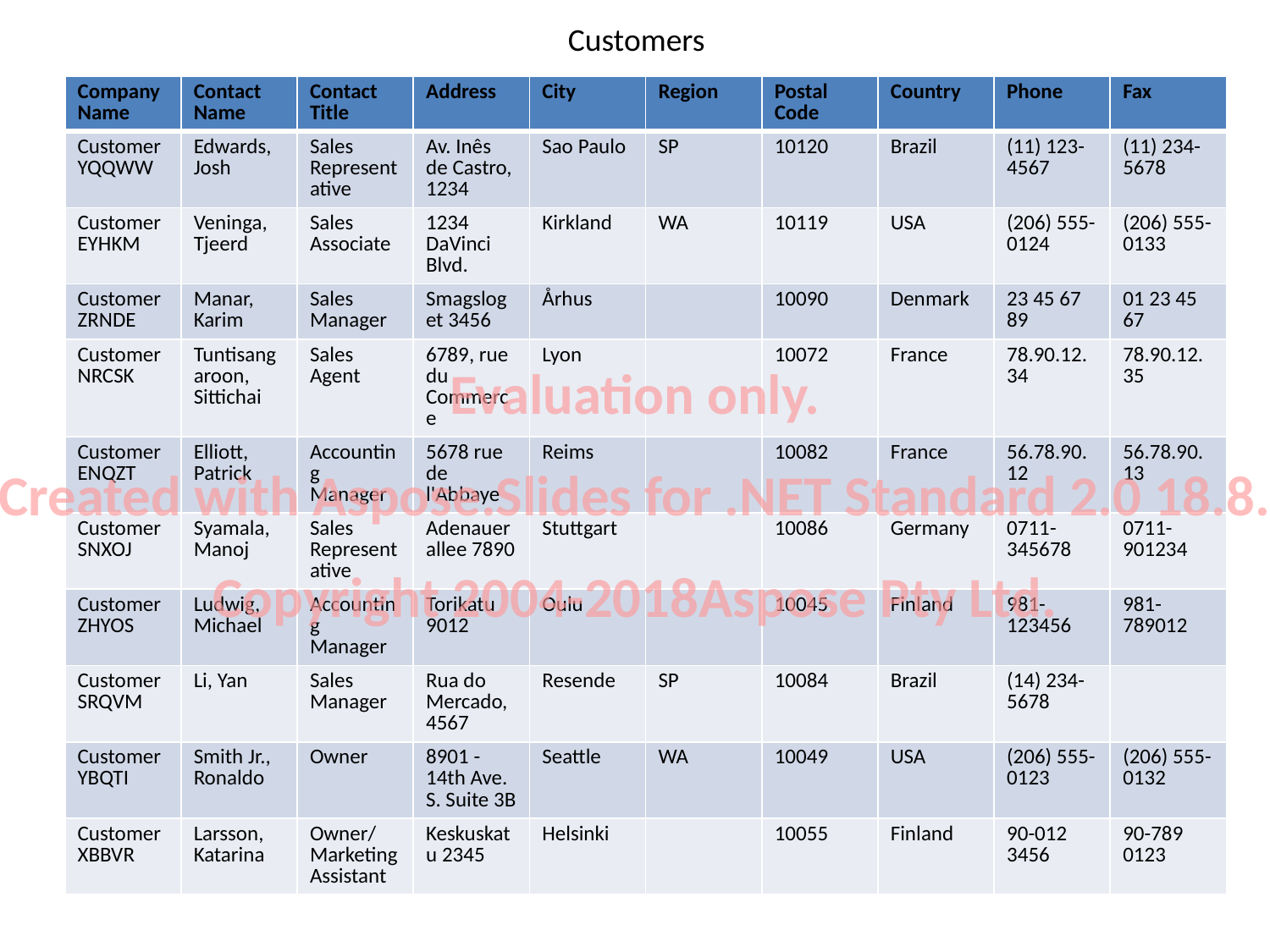

Customers
| Company Name | Contact Name | Contact Title | Address | City | Region | Postal Code | Country | Phone | Fax |
| --- | --- | --- | --- | --- | --- | --- | --- | --- | --- |
| Customer YQQWW | Edwards, Josh | Sales Representative | Av. Inês de Castro, 1234 | Sao Paulo | SP | 10120 | Brazil | (11) 123-4567 | (11) 234-5678 |
| Customer EYHKM | Veninga, Tjeerd | Sales Associate | 1234 DaVinci Blvd. | Kirkland | WA | 10119 | USA | (206) 555-0124 | (206) 555-0133 |
| Customer ZRNDE | Manar, Karim | Sales Manager | Smagsloget 3456 | Århus |  | 10090 | Denmark | 23 45 67 89 | 01 23 45 67 |
| Customer NRCSK | Tuntisangaroon, Sittichai | Sales Agent | 6789, rue du Commerce | Lyon |  | 10072 | France | 78.90.12.34 | 78.90.12.35 |
| Customer ENQZT | Elliott, Patrick | Accounting Manager | 5678 rue de l'Abbaye | Reims |  | 10082 | France | 56.78.90.12 | 56.78.90.13 |
| Customer SNXOJ | Syamala, Manoj | Sales Representative | Adenauerallee 7890 | Stuttgart |  | 10086 | Germany | 0711-345678 | 0711-901234 |
| Customer ZHYOS | Ludwig, Michael | Accounting Manager | Torikatu 9012 | Oulu |  | 10045 | Finland | 981-123456 | 981-789012 |
| Customer SRQVM | Li, Yan | Sales Manager | Rua do Mercado, 4567 | Resende | SP | 10084 | Brazil | (14) 234-5678 |  |
| Customer YBQTI | Smith Jr., Ronaldo | Owner | 8901 - 14th Ave. S. Suite 3B | Seattle | WA | 10049 | USA | (206) 555-0123 | (206) 555-0132 |
| Customer XBBVR | Larsson, Katarina | Owner/Marketing Assistant | Keskuskatu 2345 | Helsinki |  | 10055 | Finland | 90-012 3456 | 90-789 0123 |
Evaluation only.
Created with Aspose.Slides for .NET Standard 2.0 18.8.
Copyright 2004-2018Aspose Pty Ltd.
Evaluation only.
Created with Aspose.Slides for .NET Standard 2.0 18.8.
Copyright 2004-2018Aspose Pty Ltd.